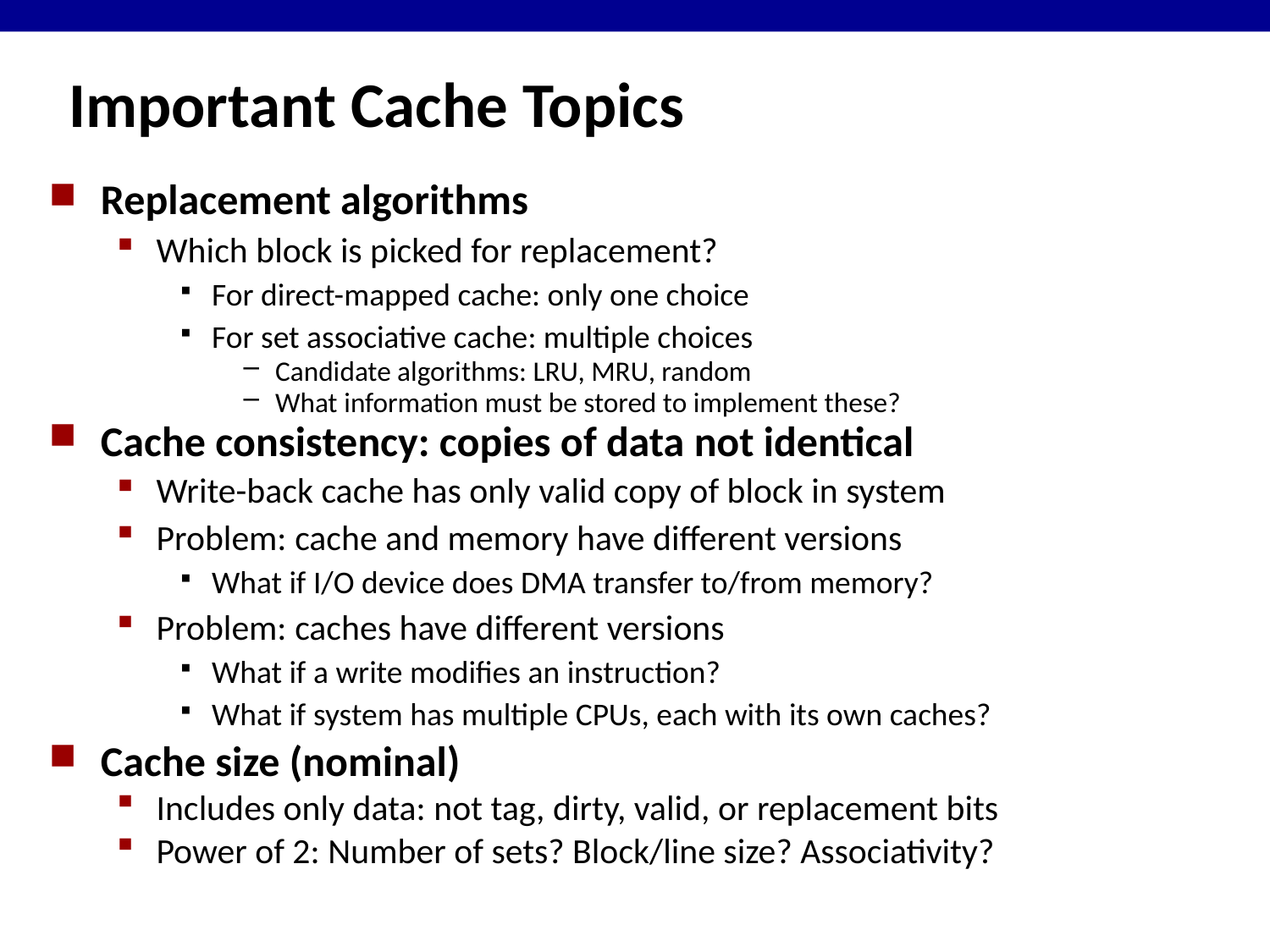

# Important Cache Topics
Replacement algorithms
Which block is picked for replacement?
For direct-mapped cache: only one choice
For set associative cache: multiple choices
Candidate algorithms: LRU, MRU, random
What information must be stored to implement these?
Cache consistency: copies of data not identical
Write-back cache has only valid copy of block in system
Problem: cache and memory have different versions
What if I/O device does DMA transfer to/from memory?
Problem: caches have different versions
What if a write modifies an instruction?
What if system has multiple CPUs, each with its own caches?
Cache size (nominal)
Includes only data: not tag, dirty, valid, or replacement bits
Power of 2: Number of sets? Block/line size? Associativity?